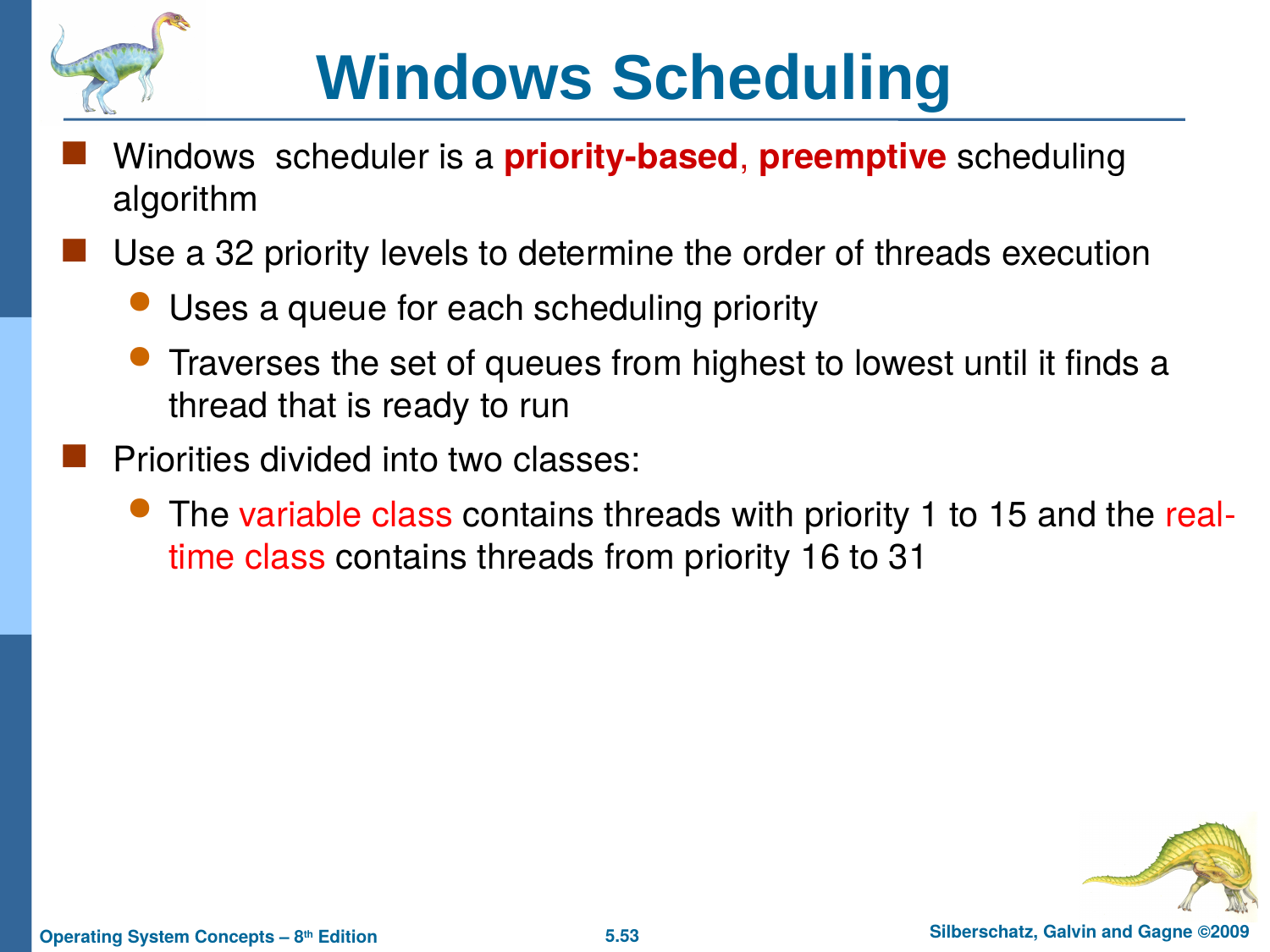

# Windows Scheduling
Windows  scheduler is a priority-based, preemptive scheduling algorithm
Use a 32 priority levels to determine the order of threads execution
Uses a queue for each scheduling priority
Traverses the set of queues from highest to lowest until it finds a thread that is ready to run
Priorities divided into two classes:
The variable class contains threads with priority 1 to 15 and the real-time class contains threads from priority 16 to 31